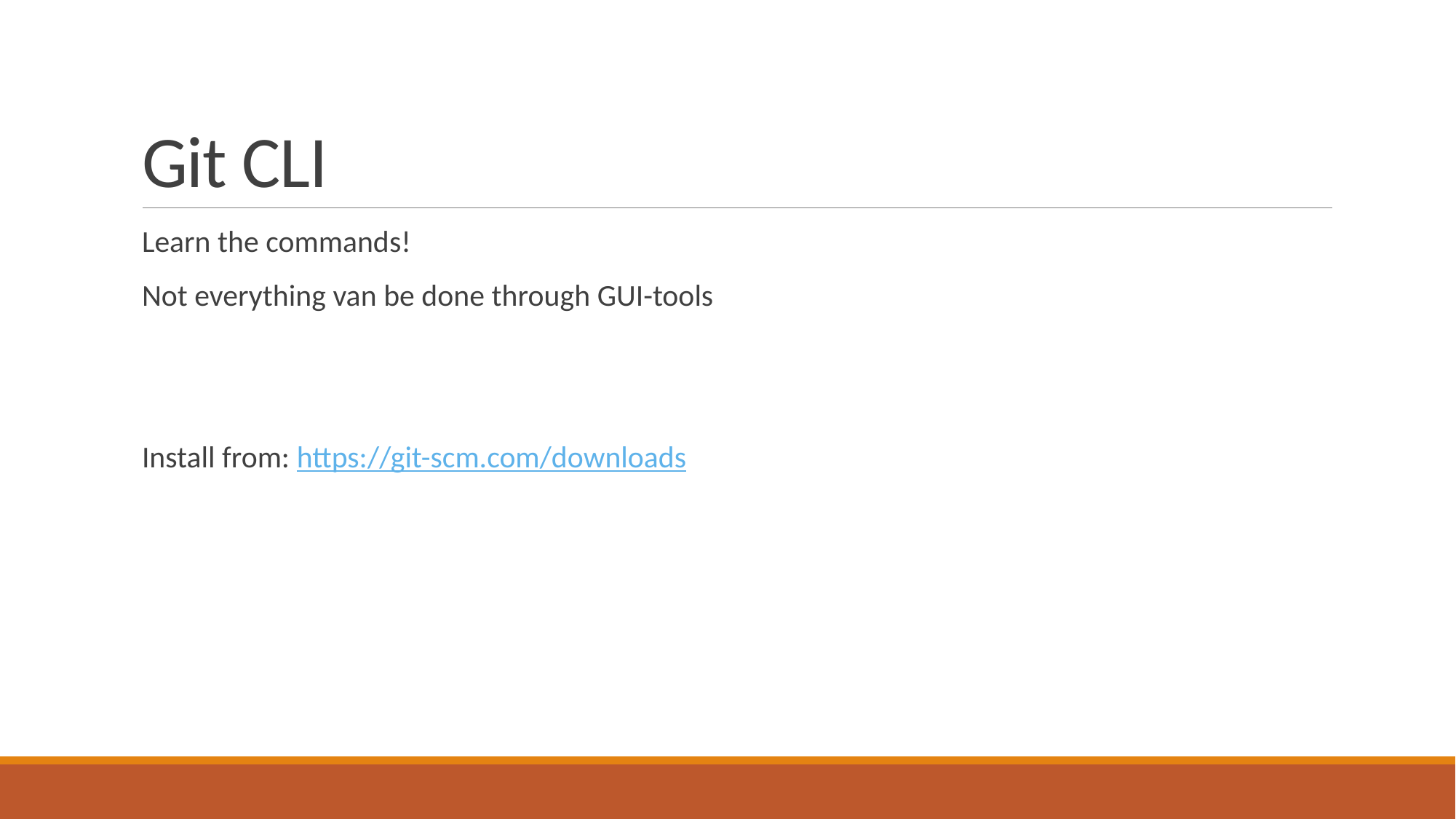

# Git CLI
Learn the commands!
Not everything van be done through GUI-tools

Install from: https://git-scm.com/downloads